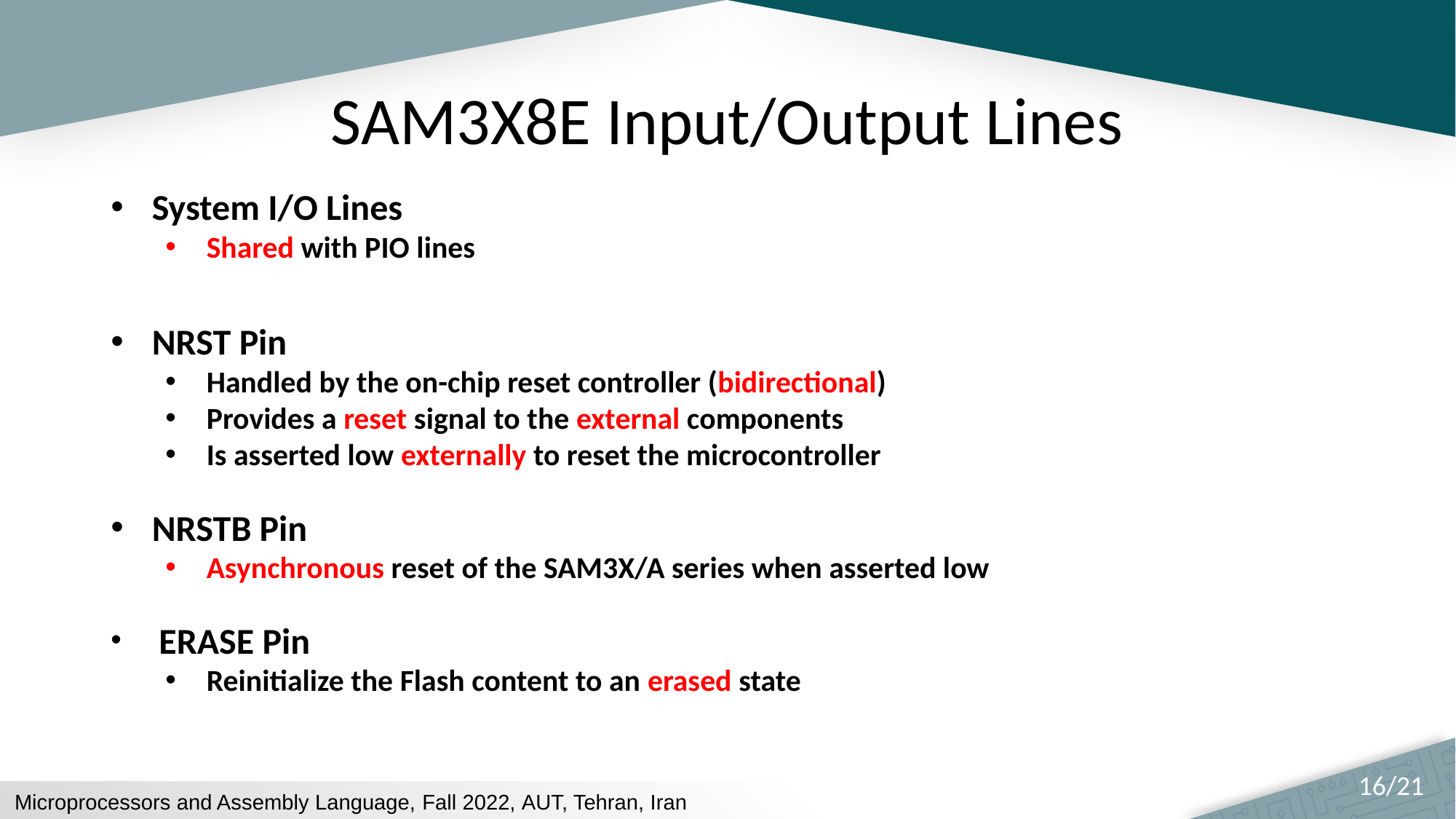

# SAM3X8E Input/Output Lines
System I/O Lines
Shared with PIO lines

NRST Pin
Handled by the on-chip reset controller (bidirectional)
Provides a reset signal to the external components
Is asserted low externally to reset the microcontroller

NRSTB Pin
Asynchronous reset of the SAM3X/A series when asserted low

 ERASE Pin
Reinitialize the Flash content to an erased state
16/21